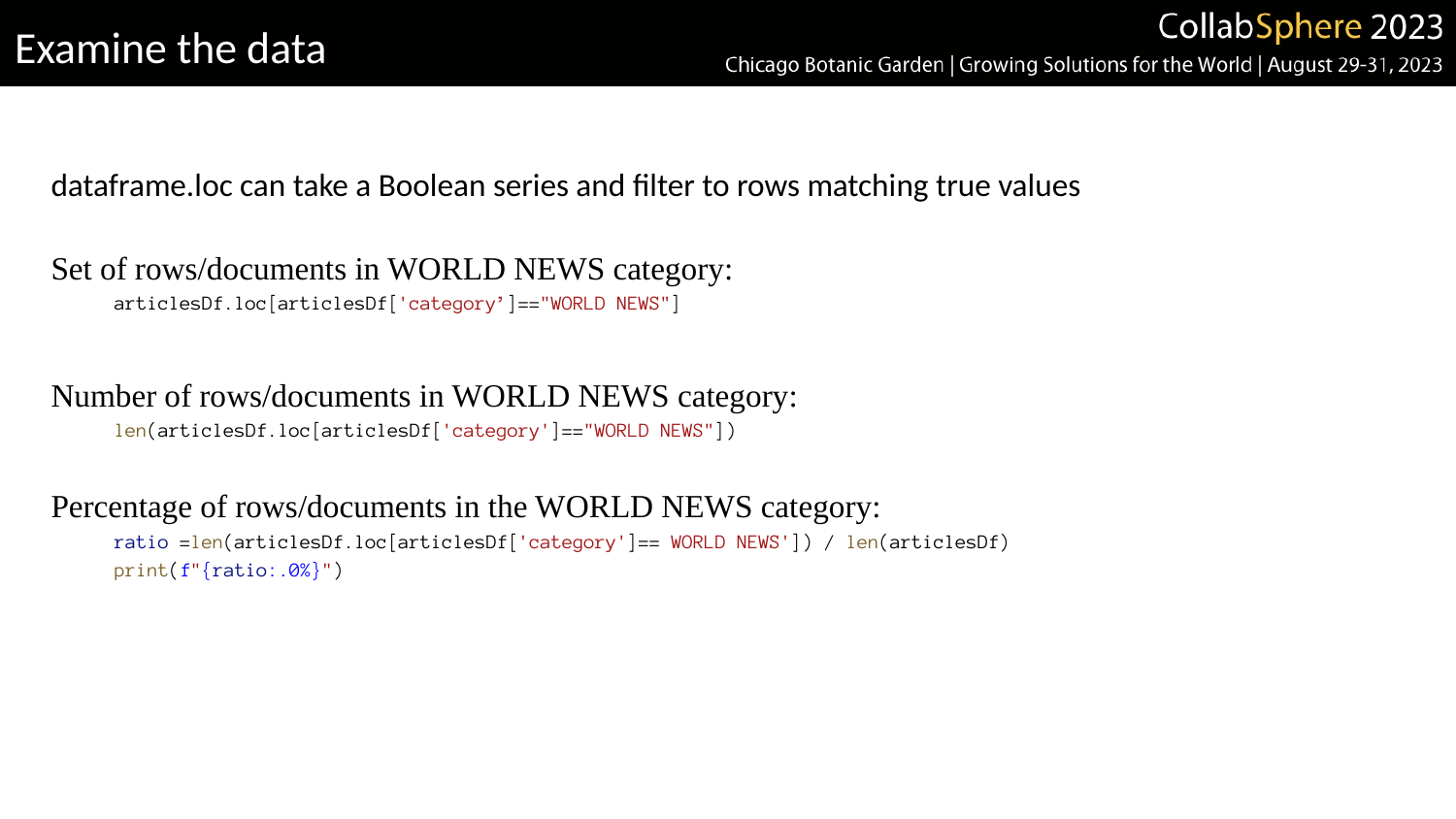

# Examine the data
dataframe.loc can take a Boolean series and filter to rows matching true values

Set of rows/documents in WORLD NEWS category:
articlesDf.loc[articlesDf['category’]=="WORLD NEWS"]

Number of rows/documents in WORLD NEWS category:
len(articlesDf.loc[articlesDf['category']=="WORLD NEWS"])

Percentage of rows/documents in the WORLD NEWS category:
ratio =len(articlesDf.loc[articlesDf['category']== WORLD NEWS']) / len(articlesDf)
print(f"{ratio:.0%}")